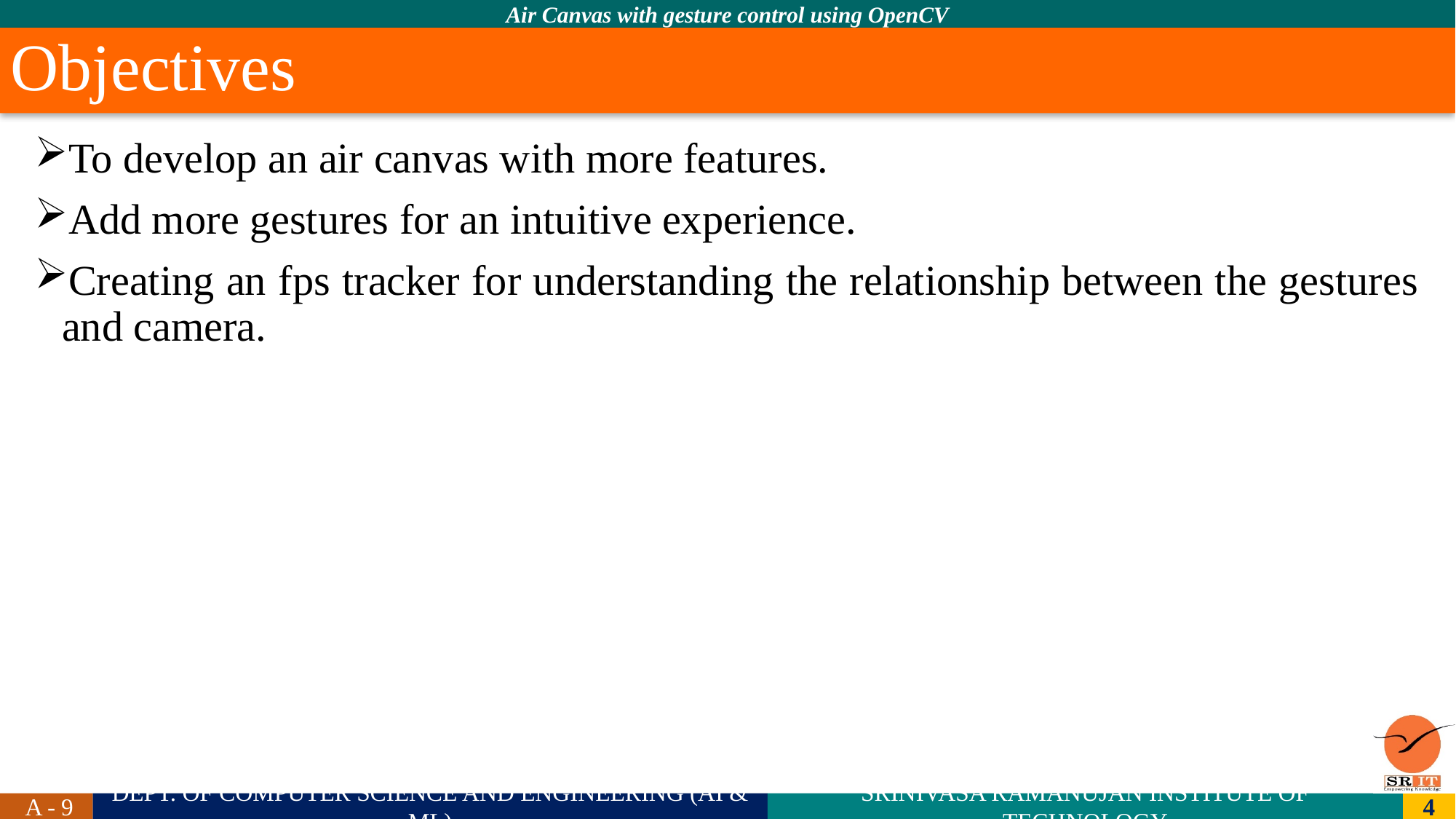

# Objectives
To develop an air canvas with more features.
Add more gestures for an intuitive experience.
Creating an fps tracker for understanding the relationship between the gestures and camera.